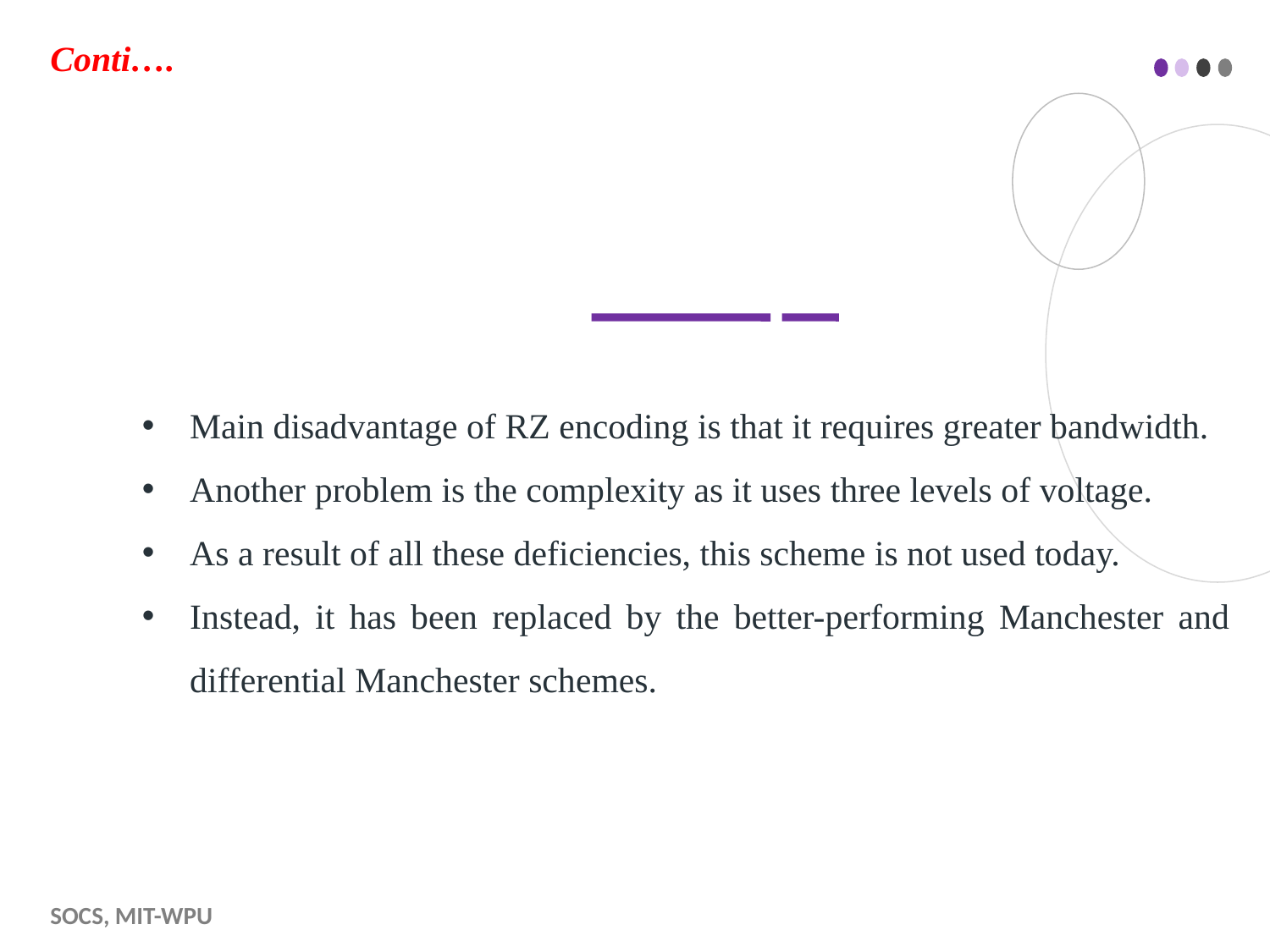

Conti….
Main disadvantage of RZ encoding is that it requires greater bandwidth.
Another problem is the complexity as it uses three levels of voltage.
As a result of all these deficiencies, this scheme is not used today.
Instead, it has been replaced by the better-performing Manchester and differential Manchester schemes.
SOCS, MIT-WPU